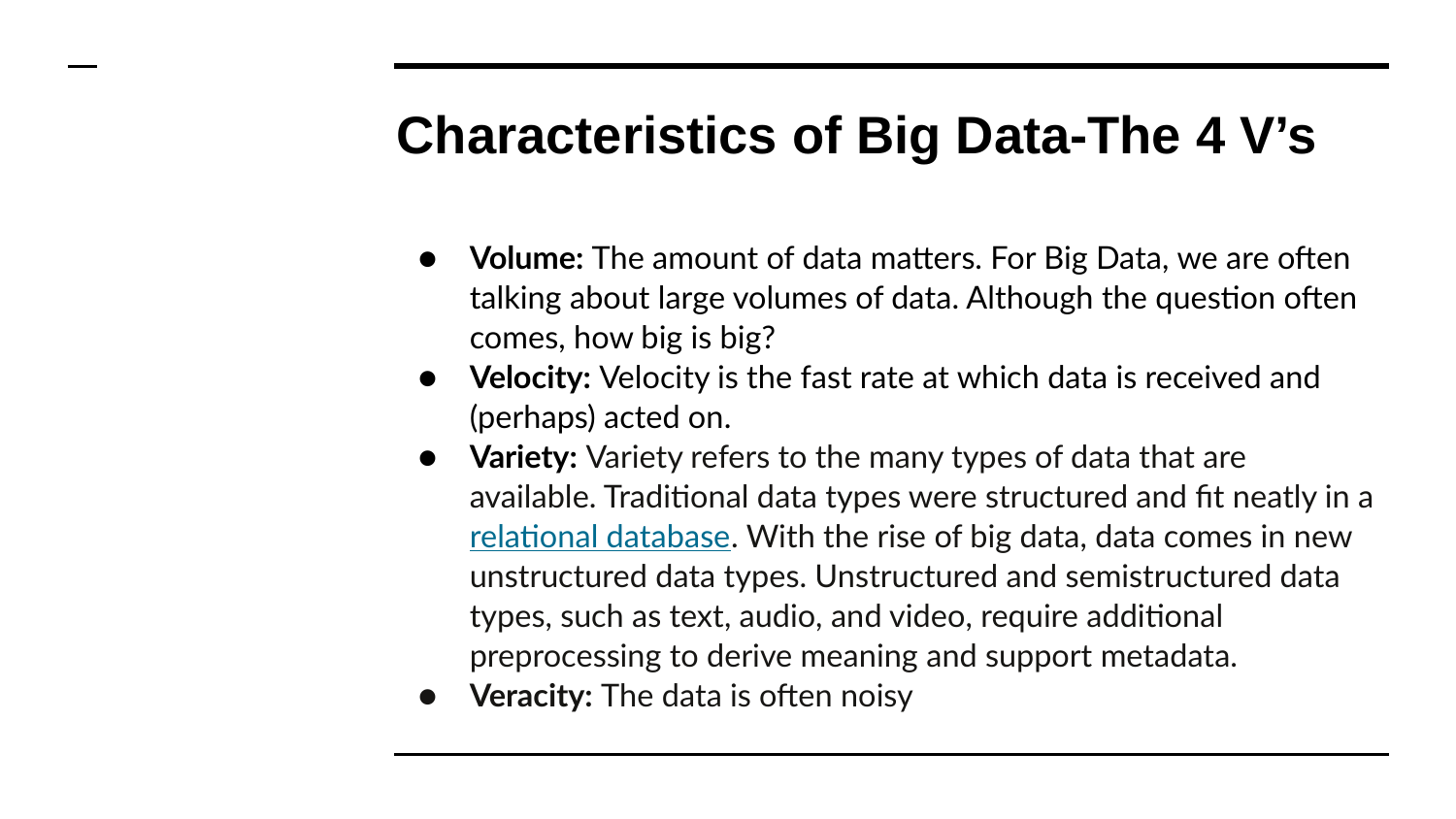

# Characteristics of Big Data-The 4 V’s
Volume: The amount of data matters. For Big Data, we are often talking about large volumes of data. Although the question often comes, how big is big?
Velocity: Velocity is the fast rate at which data is received and (perhaps) acted on.
Variety: Variety refers to the many types of data that are available. Traditional data types were structured and fit neatly in a relational database. With the rise of big data, data comes in new unstructured data types. Unstructured and semistructured data types, such as text, audio, and video, require additional preprocessing to derive meaning and support metadata.
Veracity: The data is often noisy